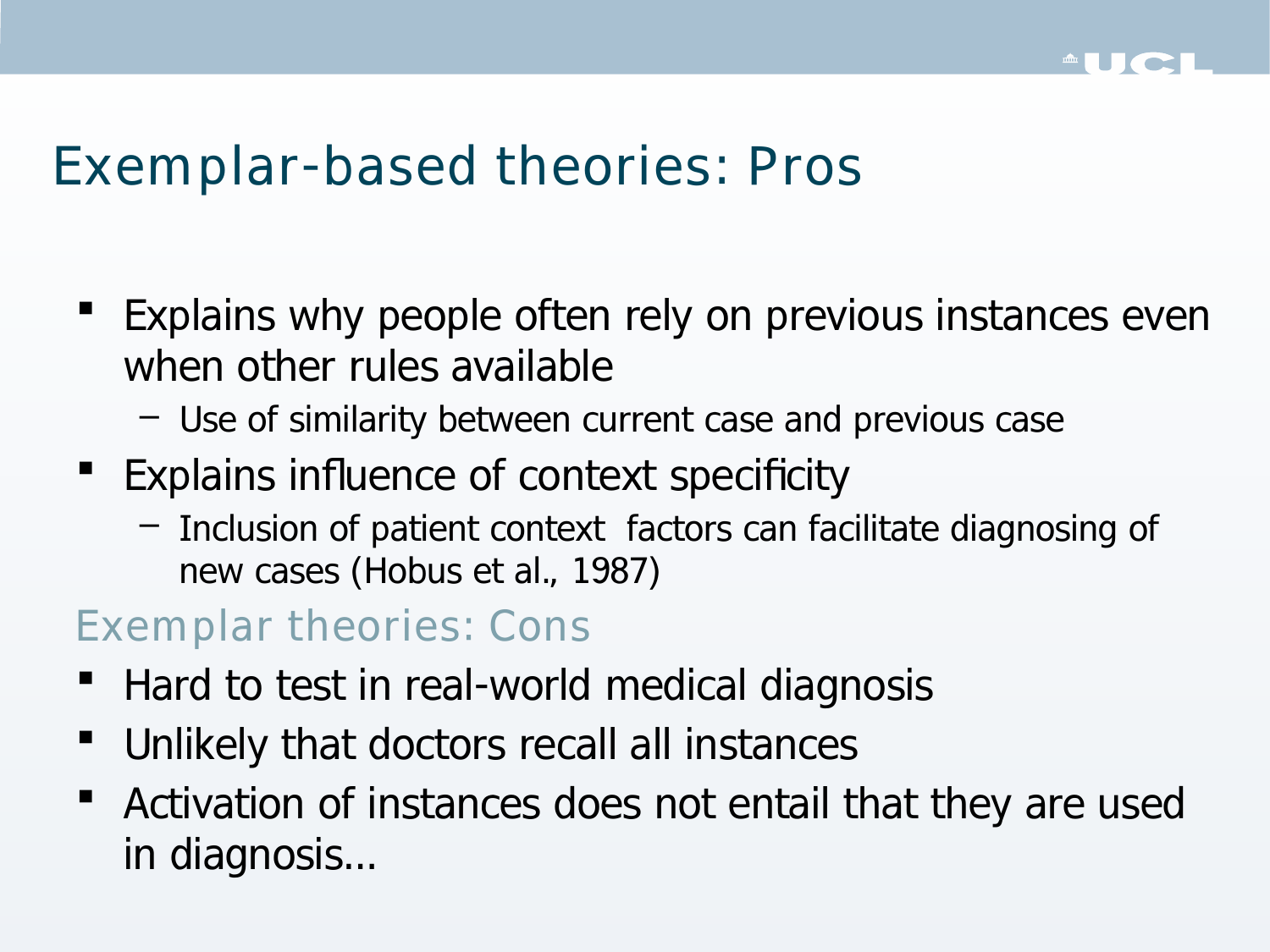

# Exemplar-based theories: Pros
Explains why people often rely on previous instances even when other rules available
Use of similarity between current case and previous case
Explains influence of context specificity
Inclusion of patient context  factors can facilitate diagnosing of new cases (Hobus et al., 1987)
Exemplar theories: Cons
Hard to test in real-world medical diagnosis
Unlikely that doctors recall all instances
Activation of instances does not entail that they are used in diagnosis…